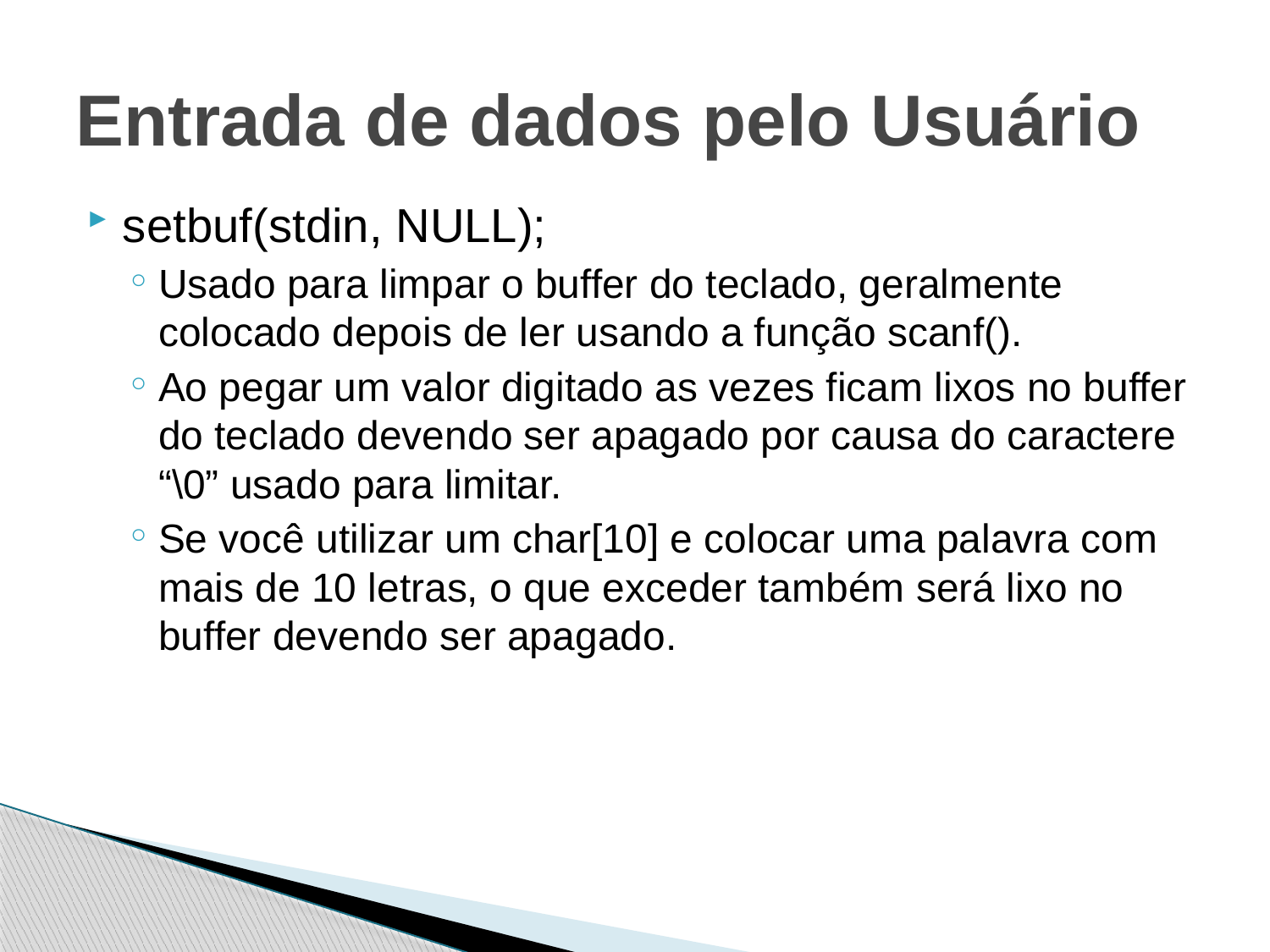

# Entrada de dados pelo Usuário
setbuf(stdin, NULL);
Usado para limpar o buffer do teclado, geralmente colocado depois de ler usando a função scanf().
Ao pegar um valor digitado as vezes ficam lixos no buffer do teclado devendo ser apagado por causa do caractere “\0” usado para limitar.
Se você utilizar um char[10] e colocar uma palavra com mais de 10 letras, o que exceder também será lixo no buffer devendo ser apagado.